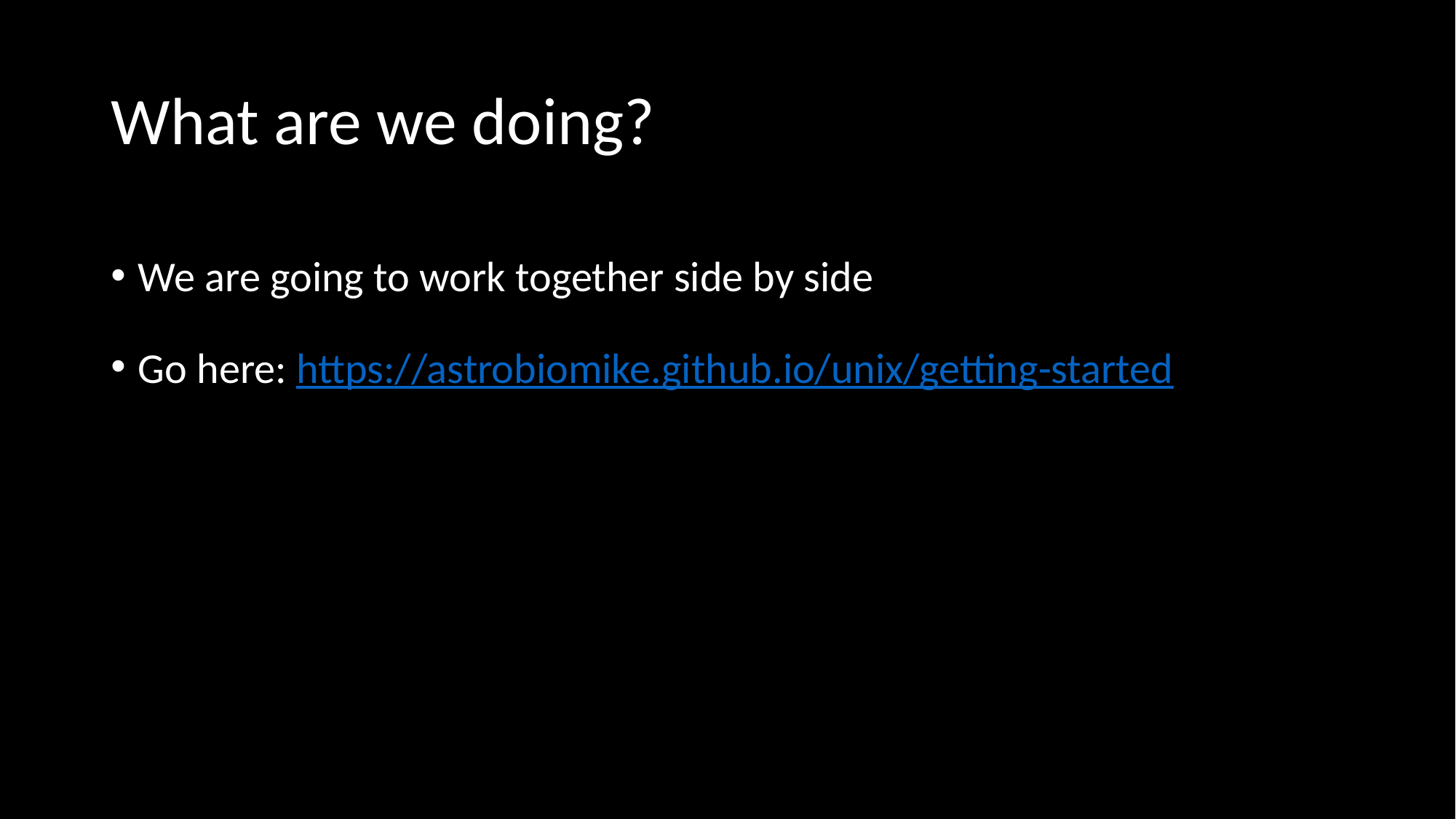

# What are we doing?
We are going to work together side by side
Go here: https://astrobiomike.github.io/unix/getting-started